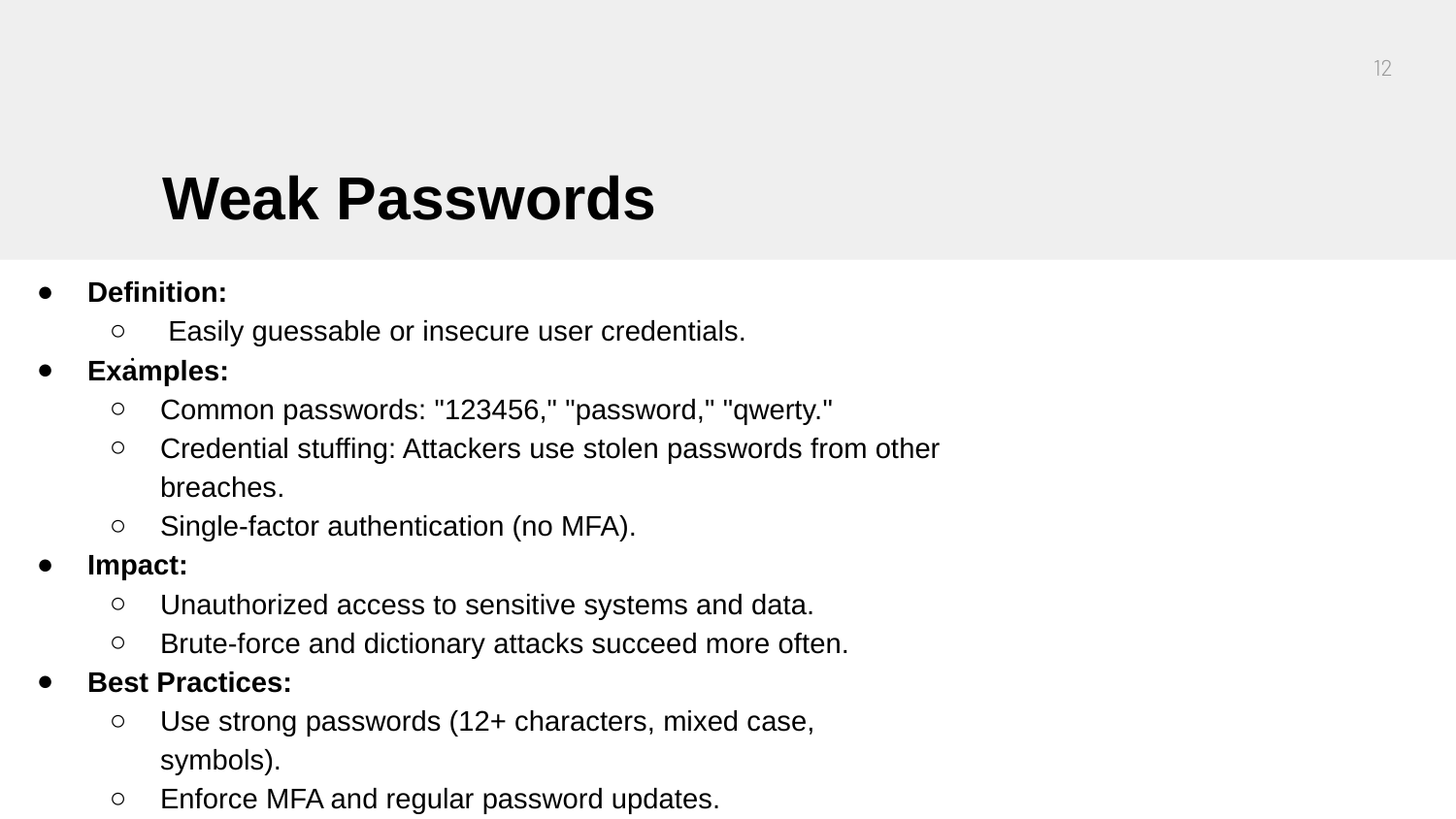

12
Weak Passwords
Definition:
 Easily guessable or insecure user credentials.
Examples:
Common passwords: "123456," "password," "qwerty."
Credential stuffing: Attackers use stolen passwords from other breaches.
Single-factor authentication (no MFA).
Impact:
Unauthorized access to sensitive systems and data.
Brute-force and dictionary attacks succeed more often.
Best Practices:
Use strong passwords (12+ characters, mixed case, symbols).
Enforce MFA and regular password updates.

.